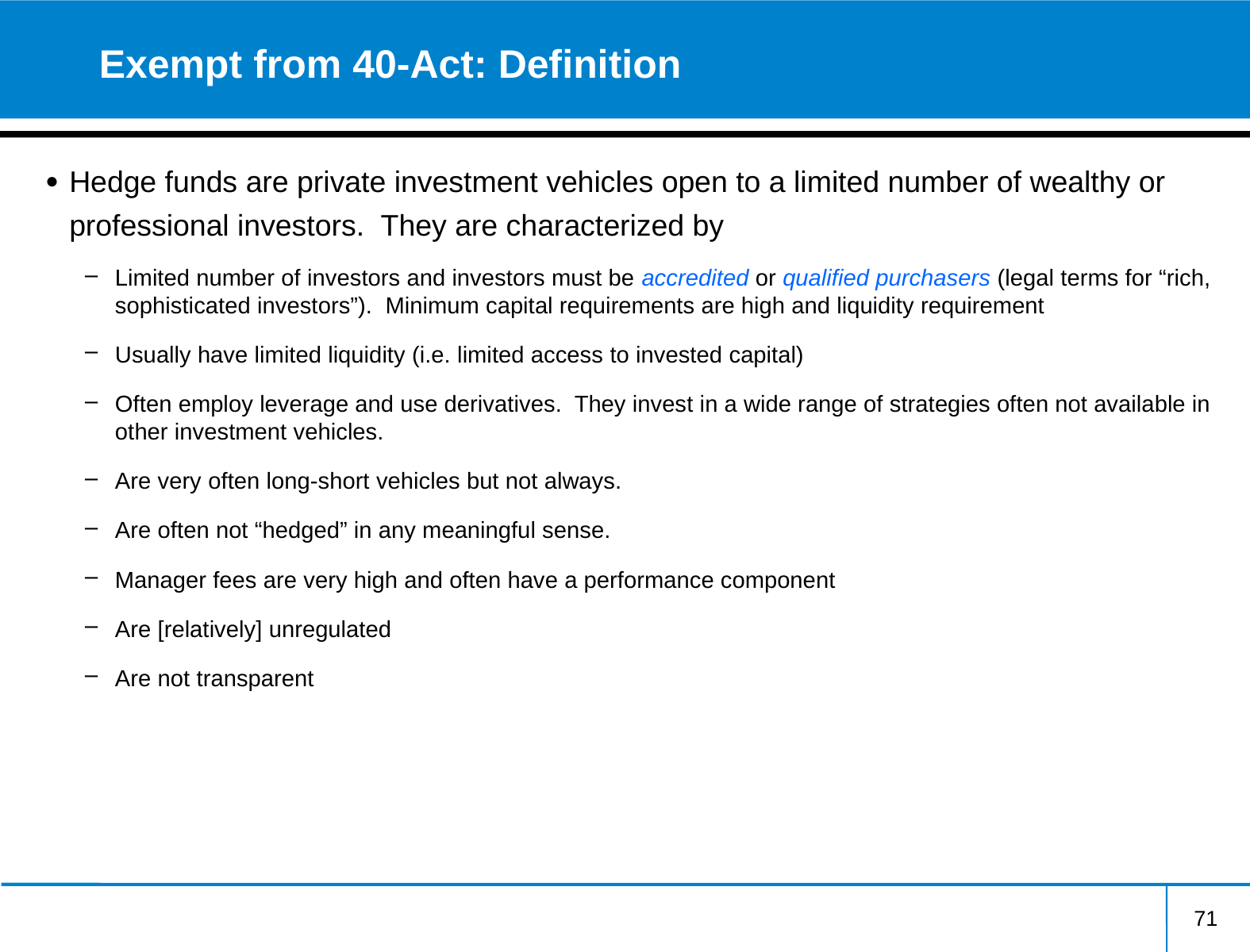

# Exempt from 40-Act: Definition
Hedge funds are private investment vehicles open to a limited number of wealthy or professional investors.  They are characterized by
Limited number of investors and investors must be accredited or qualified purchasers (legal terms for “rich, sophisticated investors”).  Minimum capital requirements are high and liquidity requirement
Usually have limited liquidity (i.e. limited access to invested capital)
Often employ leverage and use derivatives.  They invest in a wide range of strategies often not available in other investment vehicles.
Are very often long-short vehicles but not always.
Are often not “hedged” in any meaningful sense.
Manager fees are very high and often have a performance component
Are [relatively] unregulated
Are not transparent

71